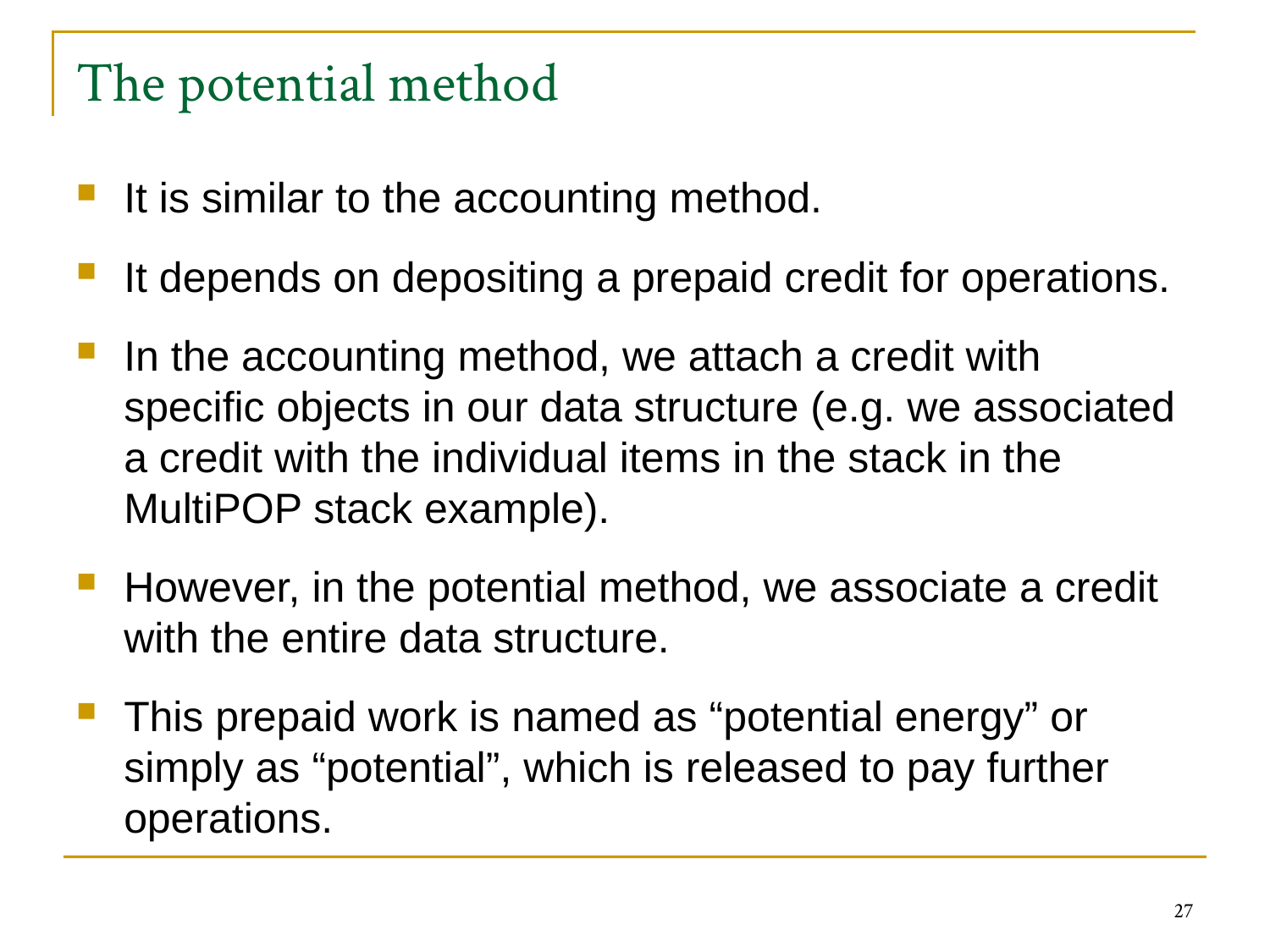

# The potential method
It is similar to the accounting method.

It depends on depositing a prepaid credit for operations.

In the accounting method, we attach a credit with specific objects in our data structure (e.g. we associated a credit with the individual items in the stack in the MultiPOP stack example).

However, in the potential method, we associate a credit with the entire data structure.

This prepaid work is named as “potential energy” or simply as “potential”, which is released to pay further operations.
27